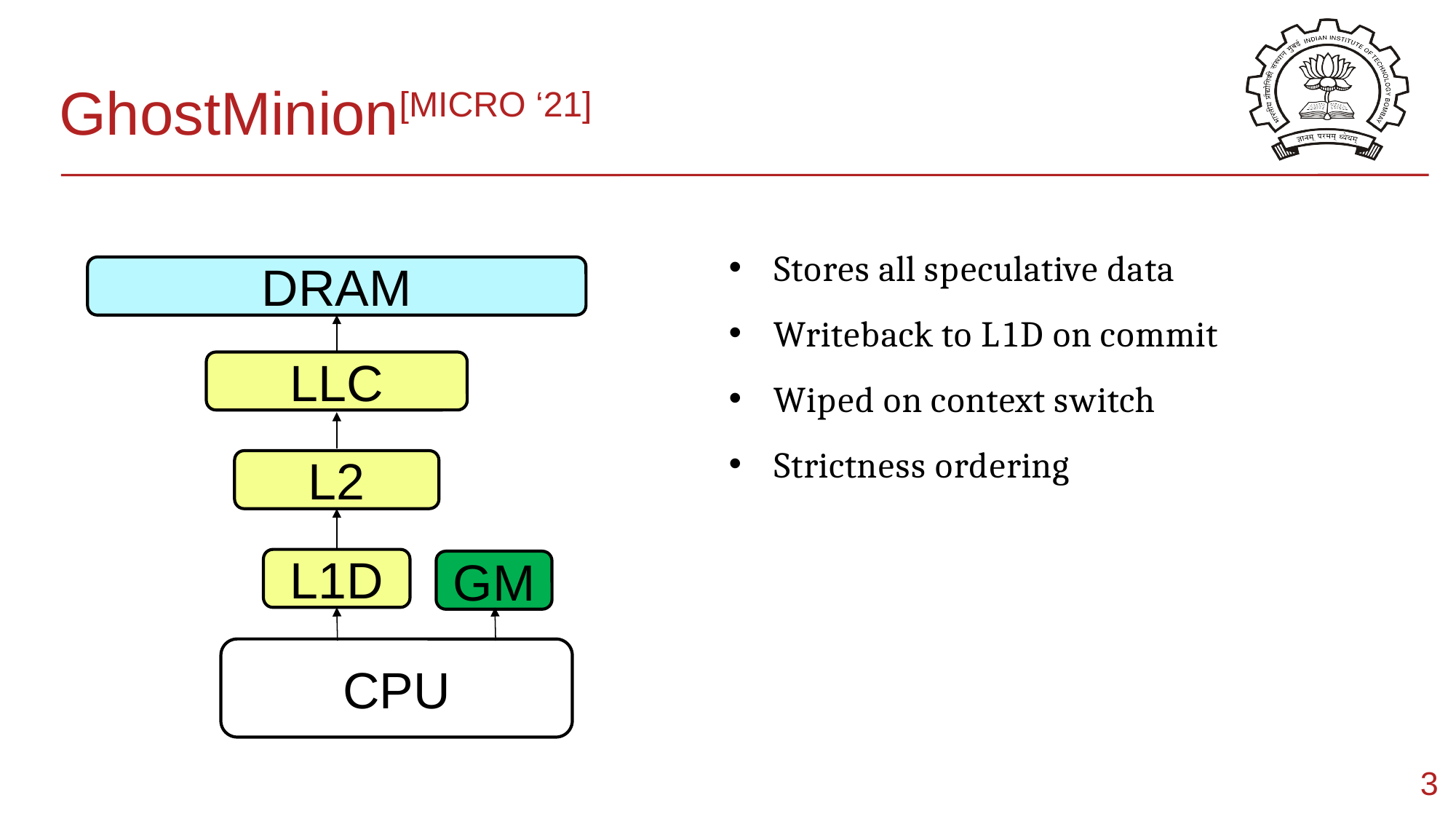

# GhostMinion[MICRO ‘21]
Stores all speculative data
Writeback to L1D on commit
Wiped on context switch
Strictness ordering
DRAM
LLC
L2
L1D
GM
CPU
3